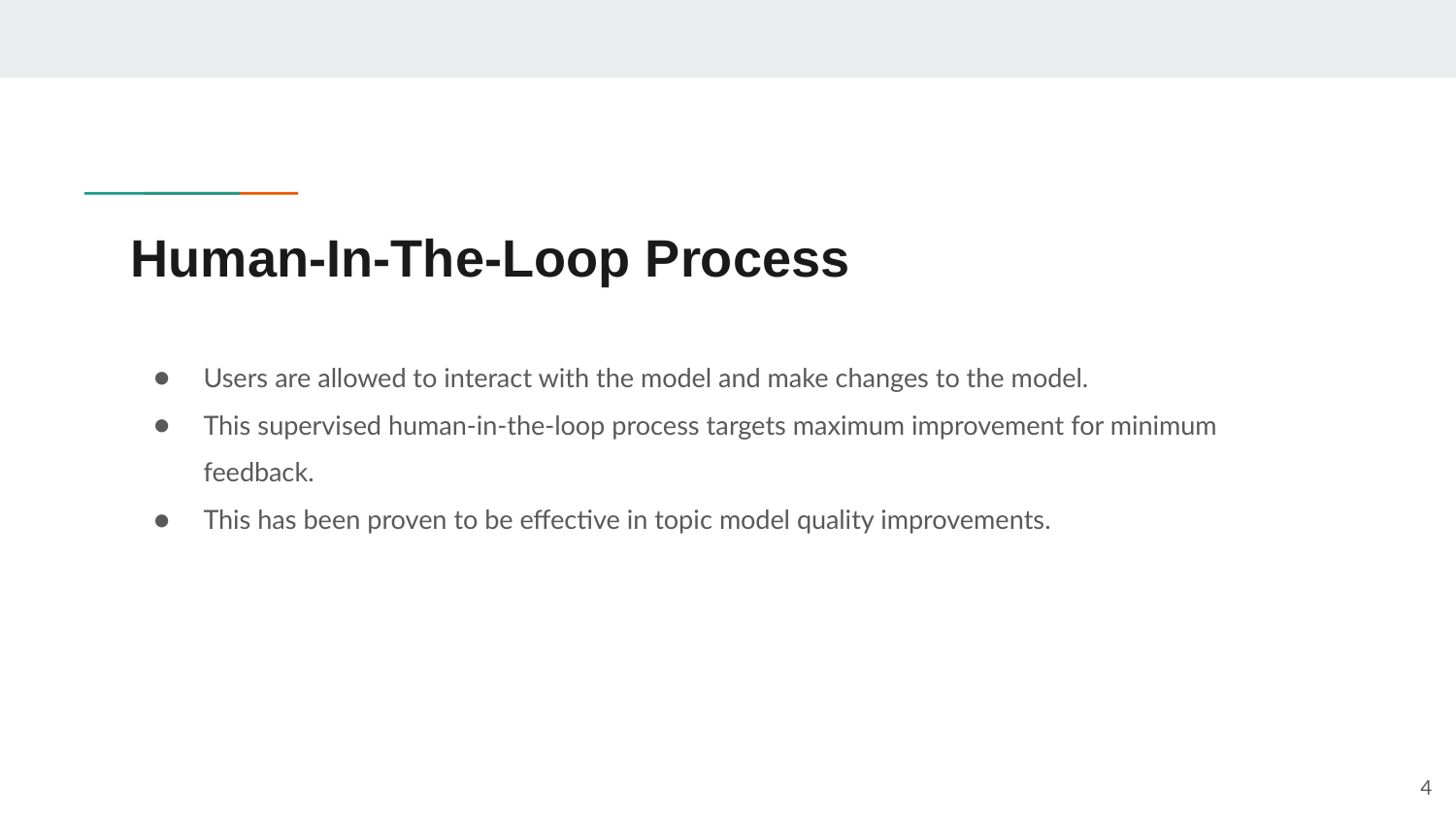

# Human-In-The-Loop Process
Users are allowed to interact with the model and make changes to the model.
This supervised human-in-the-loop process targets maximum improvement for minimum feedback.
This has been proven to be effective in topic model quality improvements.

4